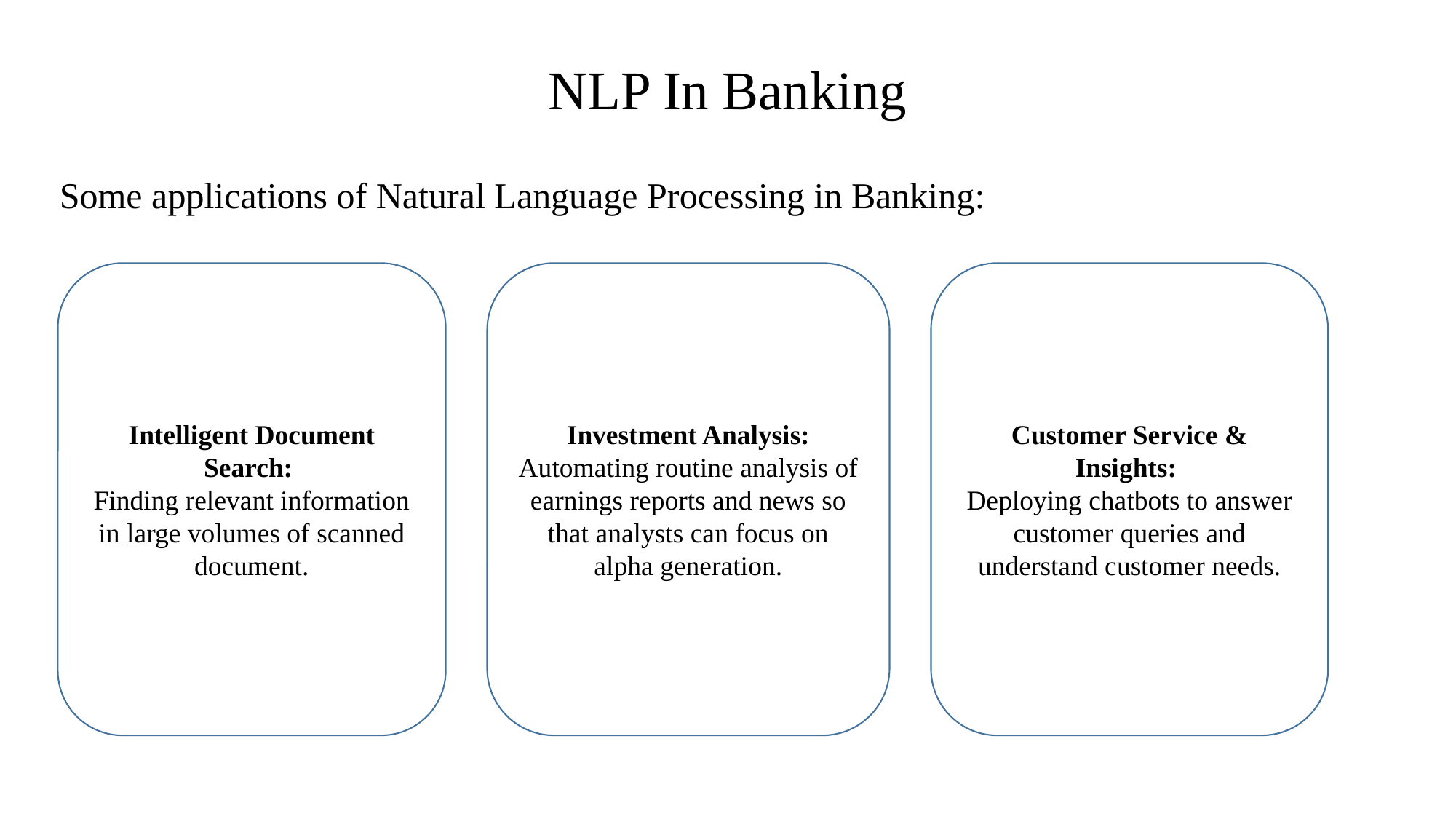

# NLP In Banking
Some applications of Natural Language Processing in Banking:
Intelligent Document Search:
Finding relevant information in large volumes of scanned document.
Investment Analysis: Automating routine analysis of earnings reports and news so that analysts can focus on alpha generation.
Customer Service & Insights:
Deploying chatbots to answer customer queries and understand customer needs.